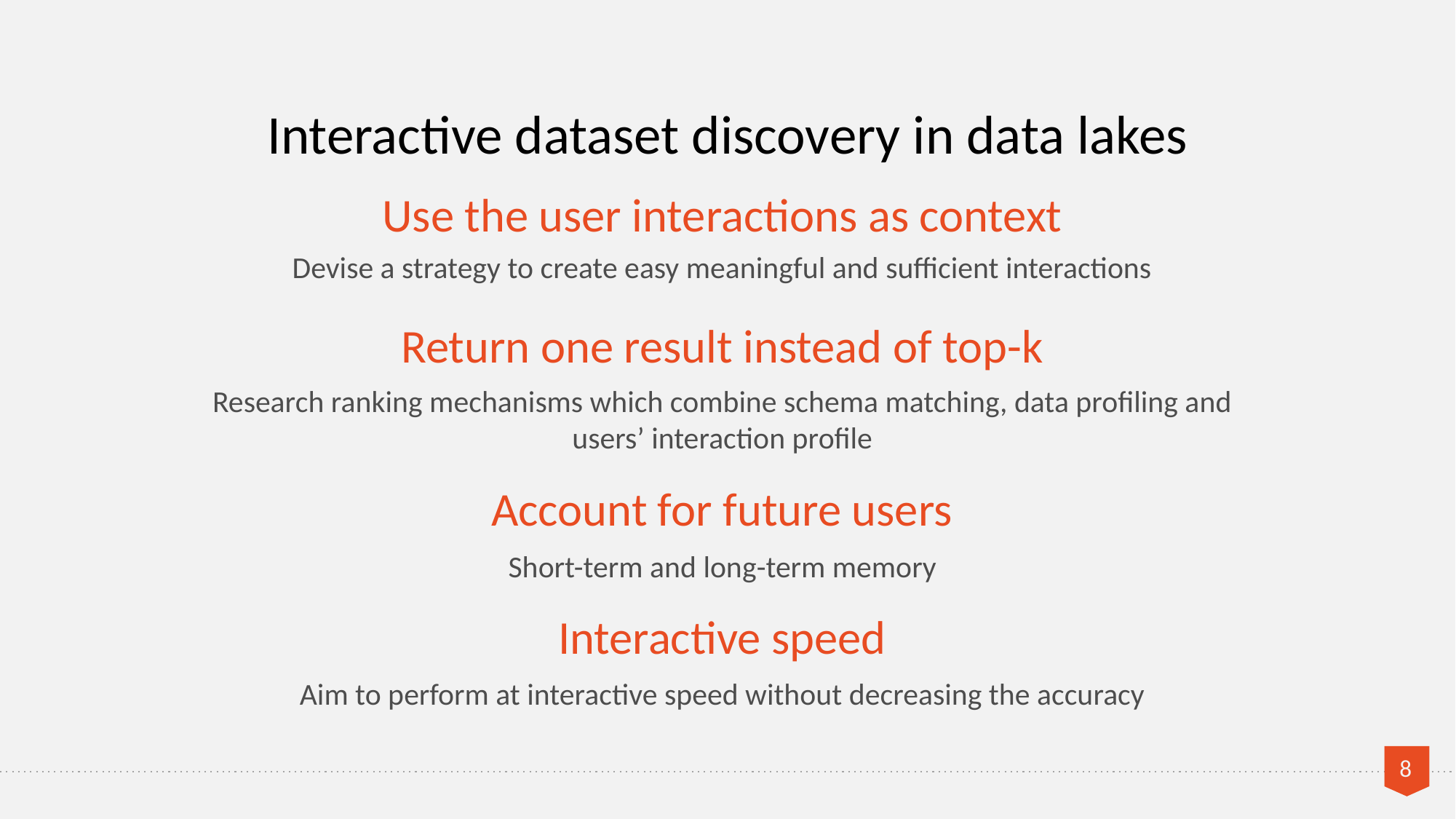

Interactive dataset discovery in data lakes
Use the user interactions as context
Devise a strategy to create easy meaningful and sufficient interactions
Return one result instead of top-k
Research ranking mechanisms which combine schema matching, data profiling and users’ interaction profile
Account for future users
Short-term and long-term memory
Interactive speed
Aim to perform at interactive speed without decreasing the accuracy

8